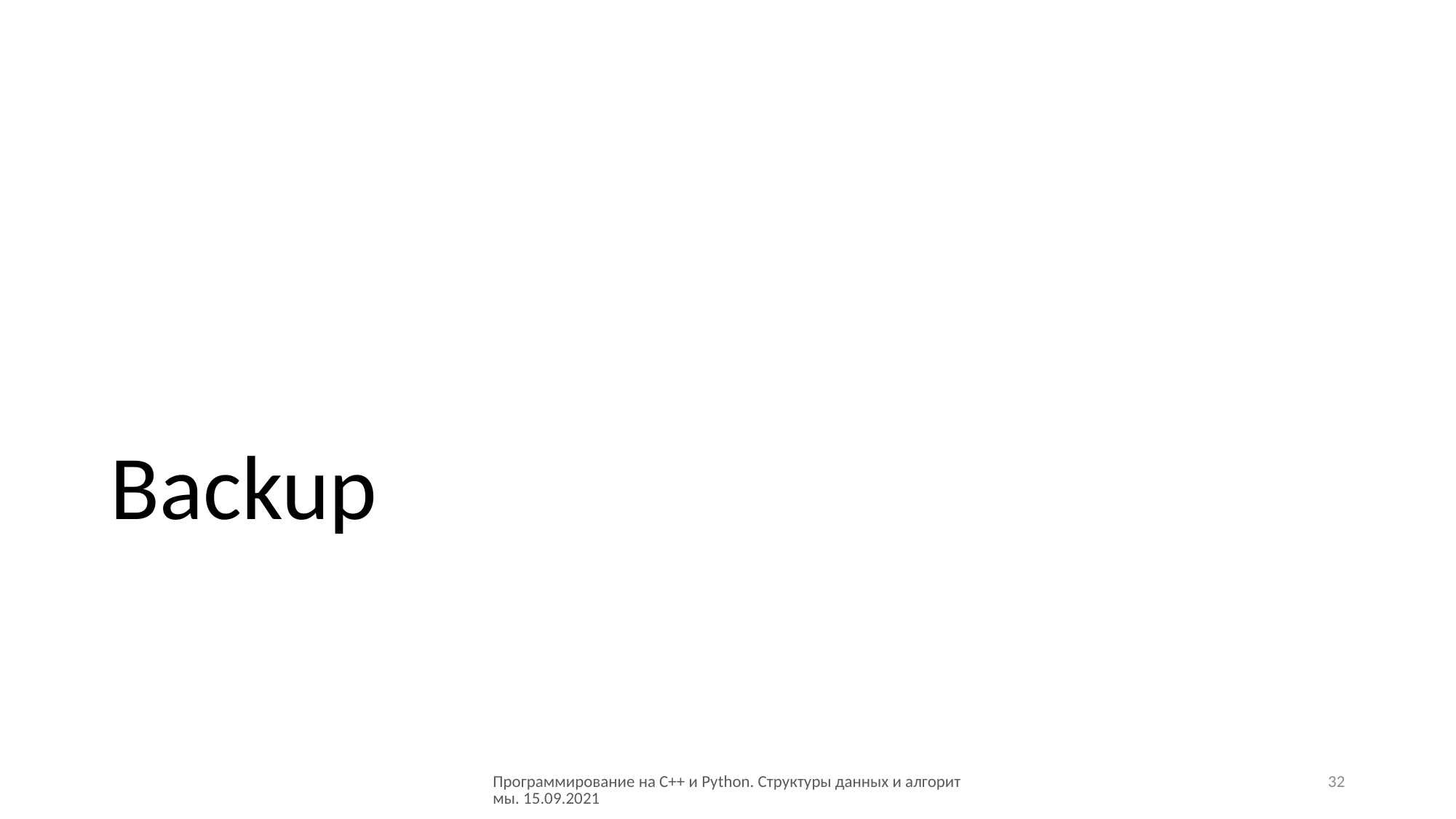

# Backup
Программирование на C++ и Python. Структуры данных и алгоритмы. 15.09.2021
32